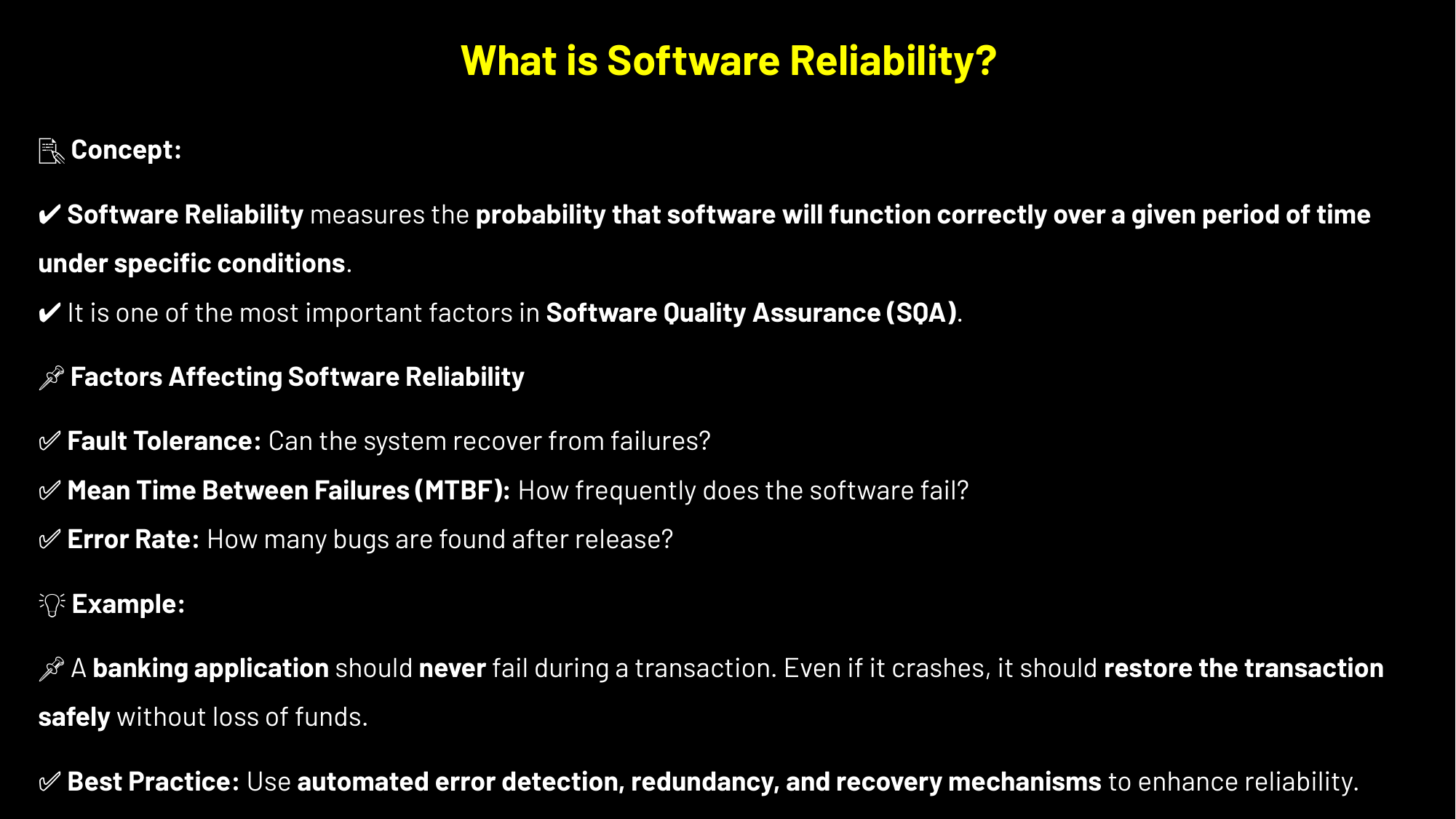

# What is Software Reliability?
📝 Concept:
✔ Software Reliability measures the probability that software will function correctly over a given period of time under specific conditions.
✔ It is one of the most important factors in Software Quality Assurance (SQA).
📌 Factors Affecting Software Reliability
✅ Fault Tolerance: Can the system recover from failures?
✅ Mean Time Between Failures (MTBF): How frequently does the software fail?
✅ Error Rate: How many bugs are found after release?
💡 Example:
📌 A banking application should never fail during a transaction. Even if it crashes, it should restore the transaction safely without loss of funds.
✅ Best Practice: Use automated error detection, redundancy, and recovery mechanisms to enhance reliability.